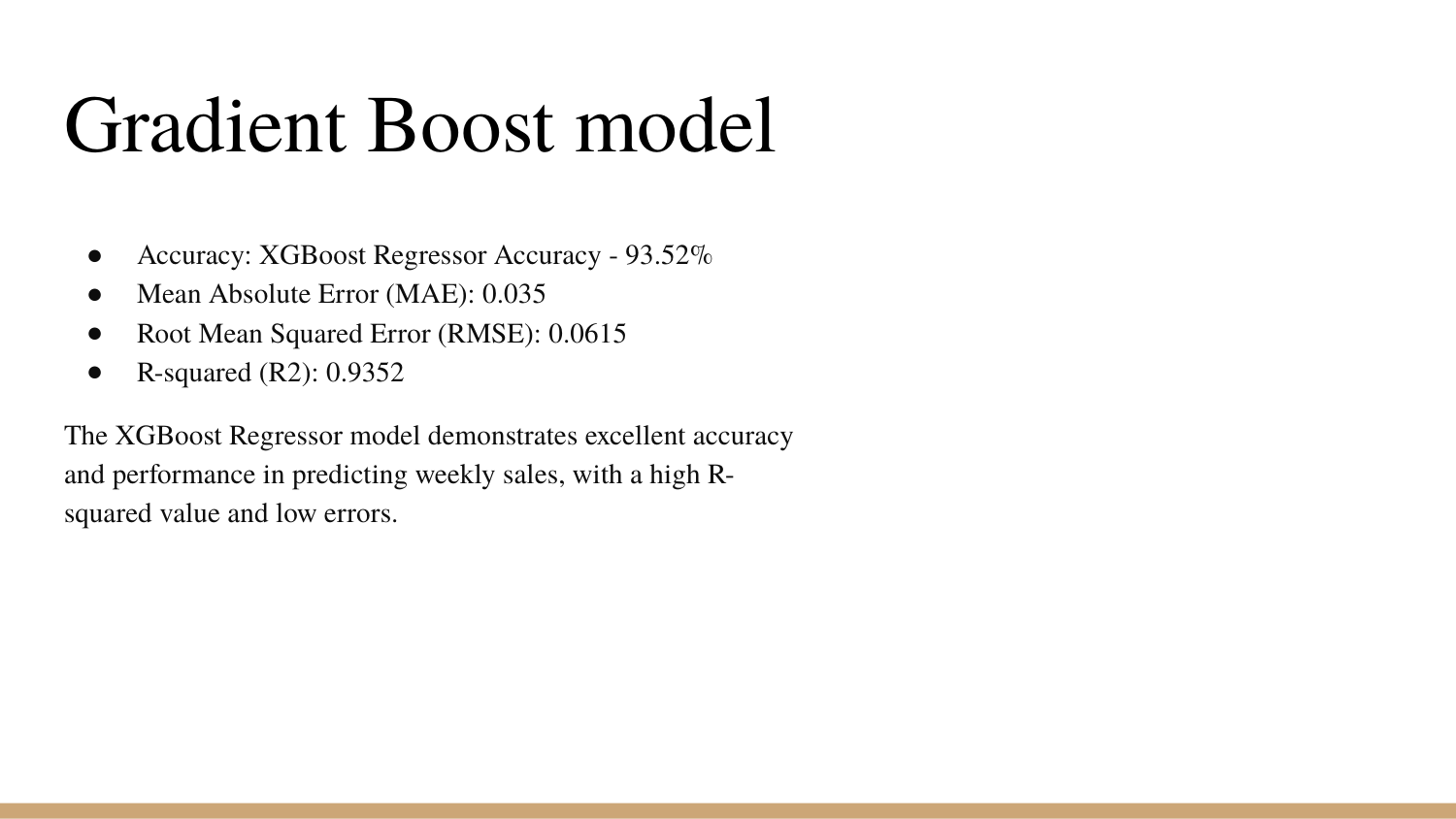

# Gradient Boost model
Accuracy: XGBoost Regressor Accuracy - 93.52%
Mean Absolute Error (MAE): 0.035
Root Mean Squared Error (RMSE): 0.0615
R-squared (R2): 0.9352
The XGBoost Regressor model demonstrates excellent accuracy and performance in predicting weekly sales, with a high R-squared value and low errors.